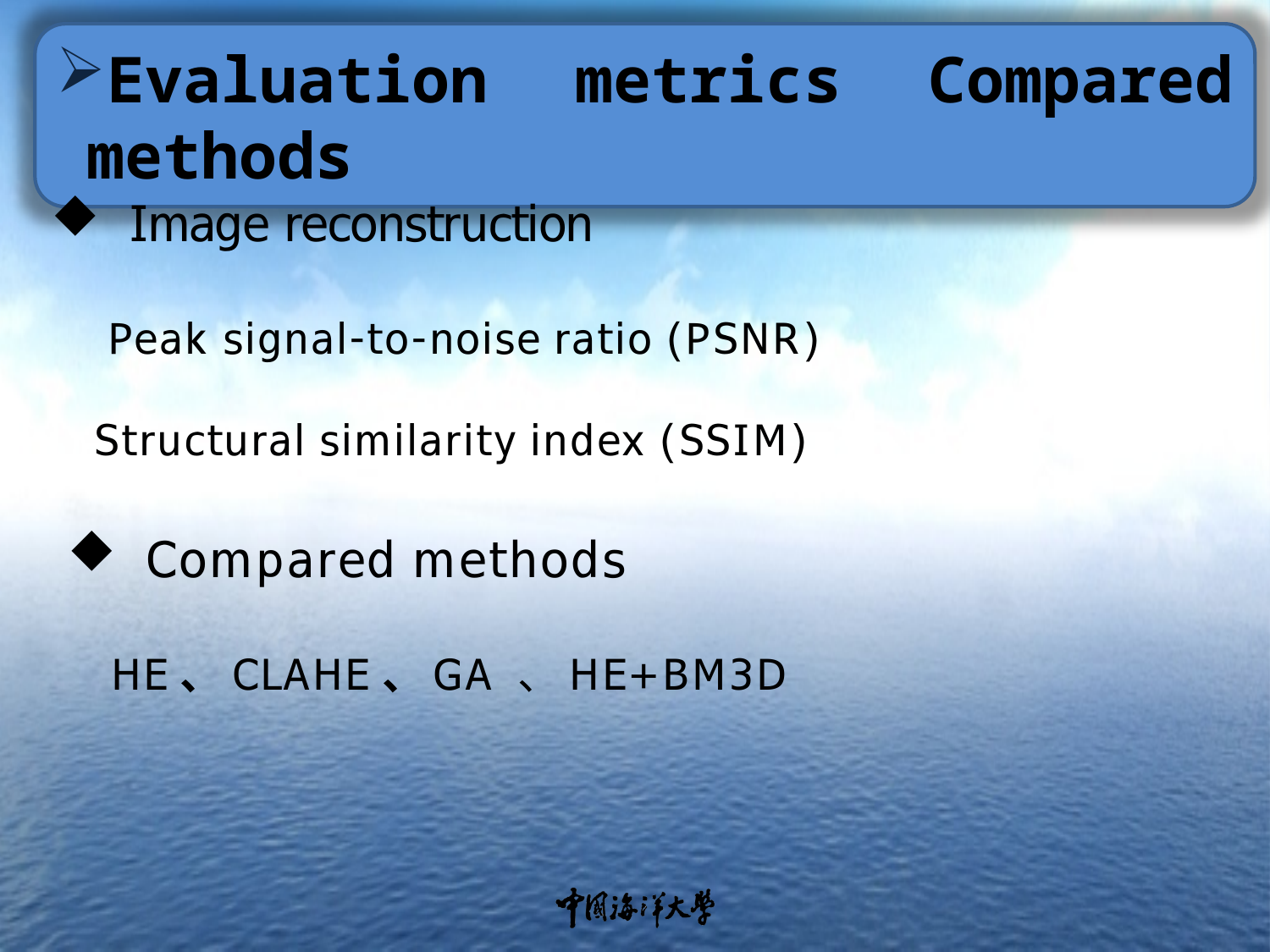

Evaluation metrics Compared methods
Image reconstruction
 Peak signal-to-noise ratio (PSNR)
Structural similarity index (SSIM)
Compared methods
HE、CLAHE、GA 、HE+BM3D